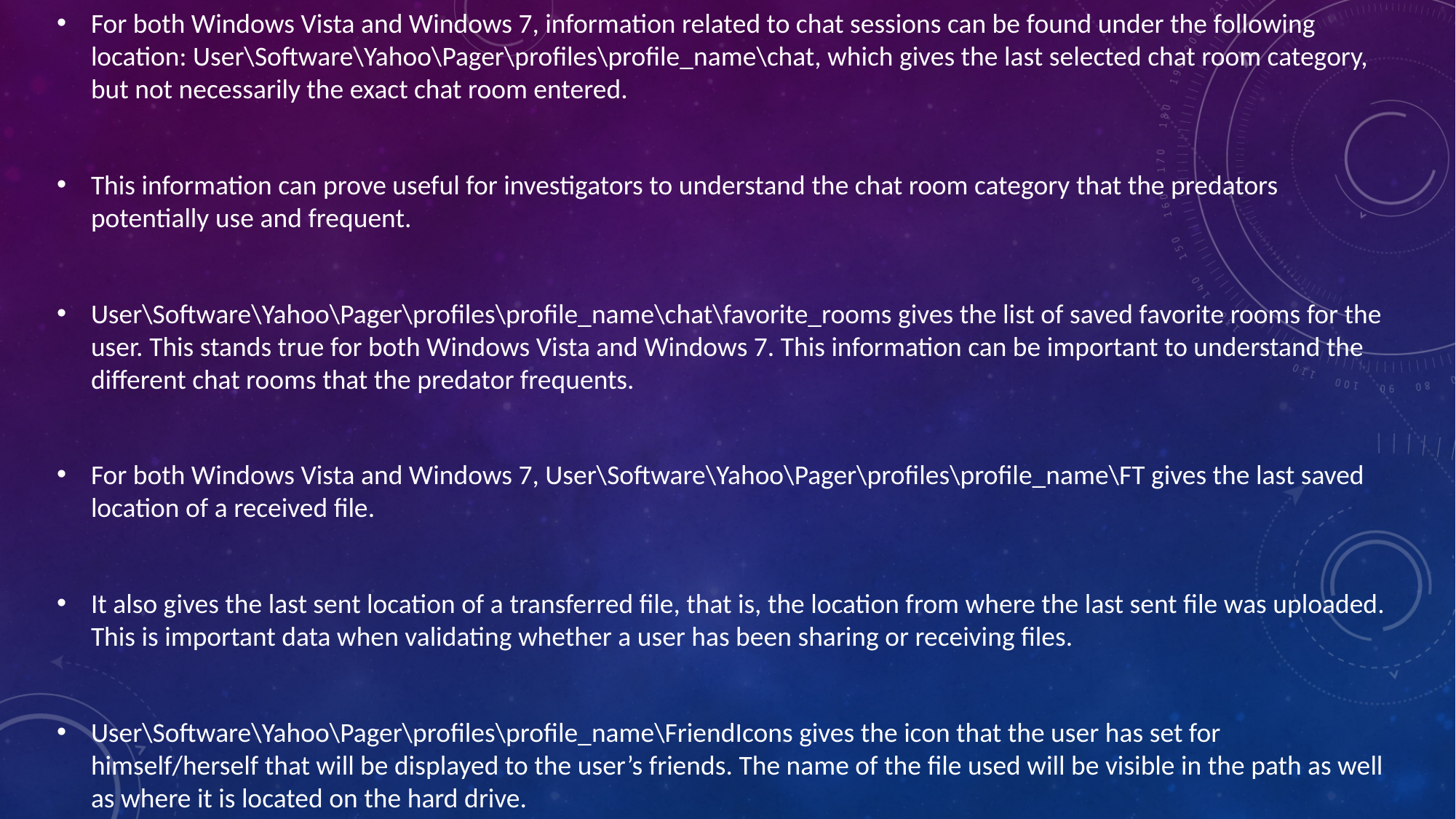

For both Windows Vista and Windows 7, information related to chat sessions can be found under the following location: User\Software\Yahoo\Pager\profiles\profile_name\chat, which gives the last selected chat room category, but not necessarily the exact chat room entered.

This information can prove useful for investigators to understand the chat room category that the predators potentially use and frequent.

User\Software\Yahoo\Pager\profiles\profile_name\chat\favorite_rooms gives the list of saved favorite rooms for the user. This stands true for both Windows Vista and Windows 7. This information can be important to understand the different chat rooms that the predator frequents.

For both Windows Vista and Windows 7, User\Software\Yahoo\Pager\profiles\profile_name\FT gives the last saved location of a received file.

It also gives the last sent location of a transferred file, that is, the location from where the last sent file was uploaded. This is important data when validating whether a user has been sharing or receiving files.

User\Software\Yahoo\Pager\profiles\profile_name\FriendIcons gives the icon that the user has set for himself/herself that will be displayed to the user’s friends. The name of the file used will be visible in the path as well as where it is located on the hard drive.